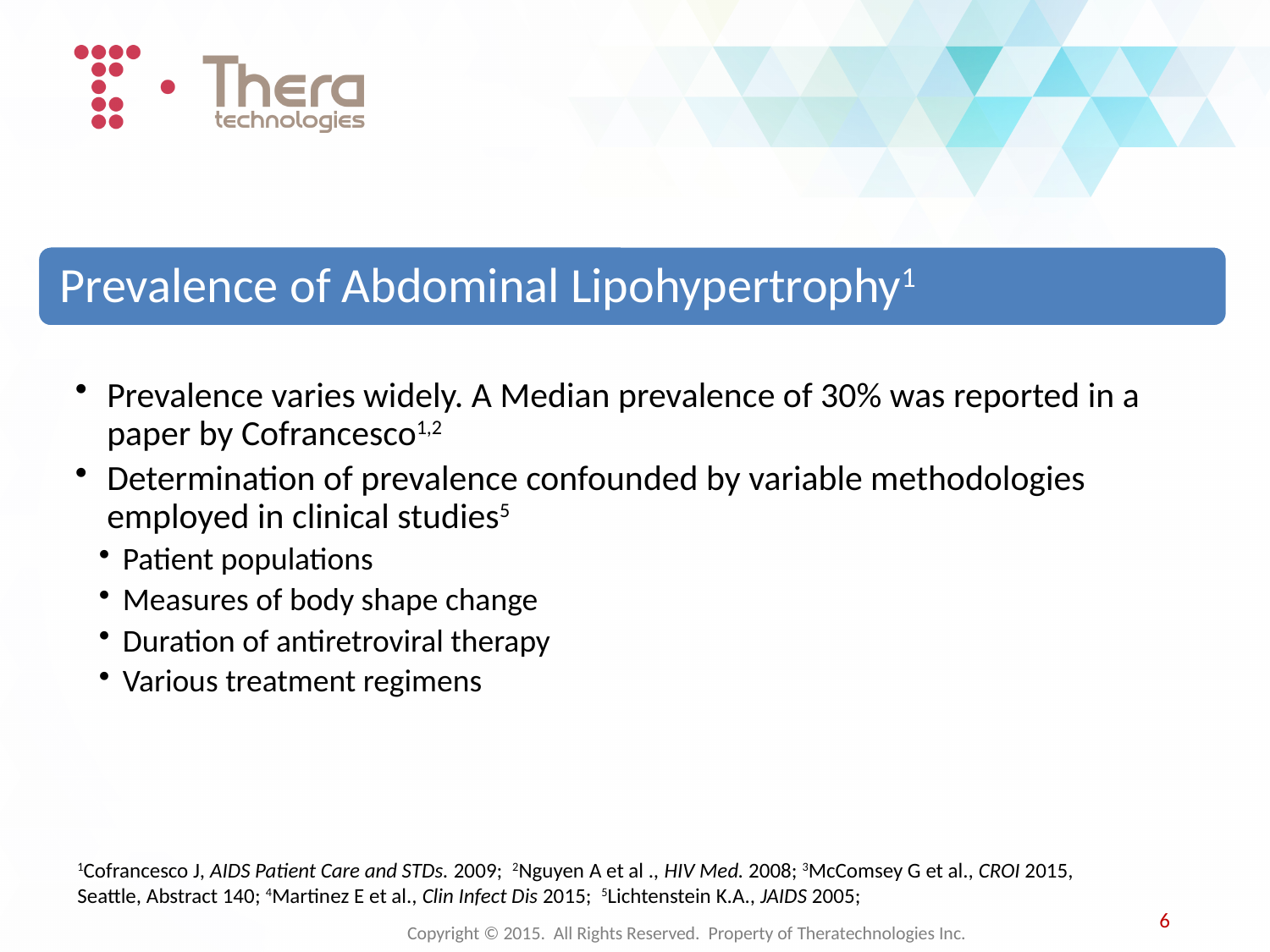

Prevalence of Abdominal Lipohypertrophy1
Prevalence varies widely. A Median prevalence of 30% was reported in a paper by Cofrancesco1,2
Determination of prevalence confounded by variable methodologies employed in clinical studies5
Patient populations
Measures of body shape change
Duration of antiretroviral therapy
Various treatment regimens
1Cofrancesco J, AIDS Patient Care and STDs. 2009;  2Nguyen A et al ., HIV Med. 2008; 3McComsey G et al., CROI 2015, Seattle, Abstract 140; 4Martinez E et al., Clin Infect Dis 2015;  5Lichtenstein K.A., JAIDS 2005;
6
Copyright © 2015.  All Rights Reserved.  Property of Theratechnologies Inc.